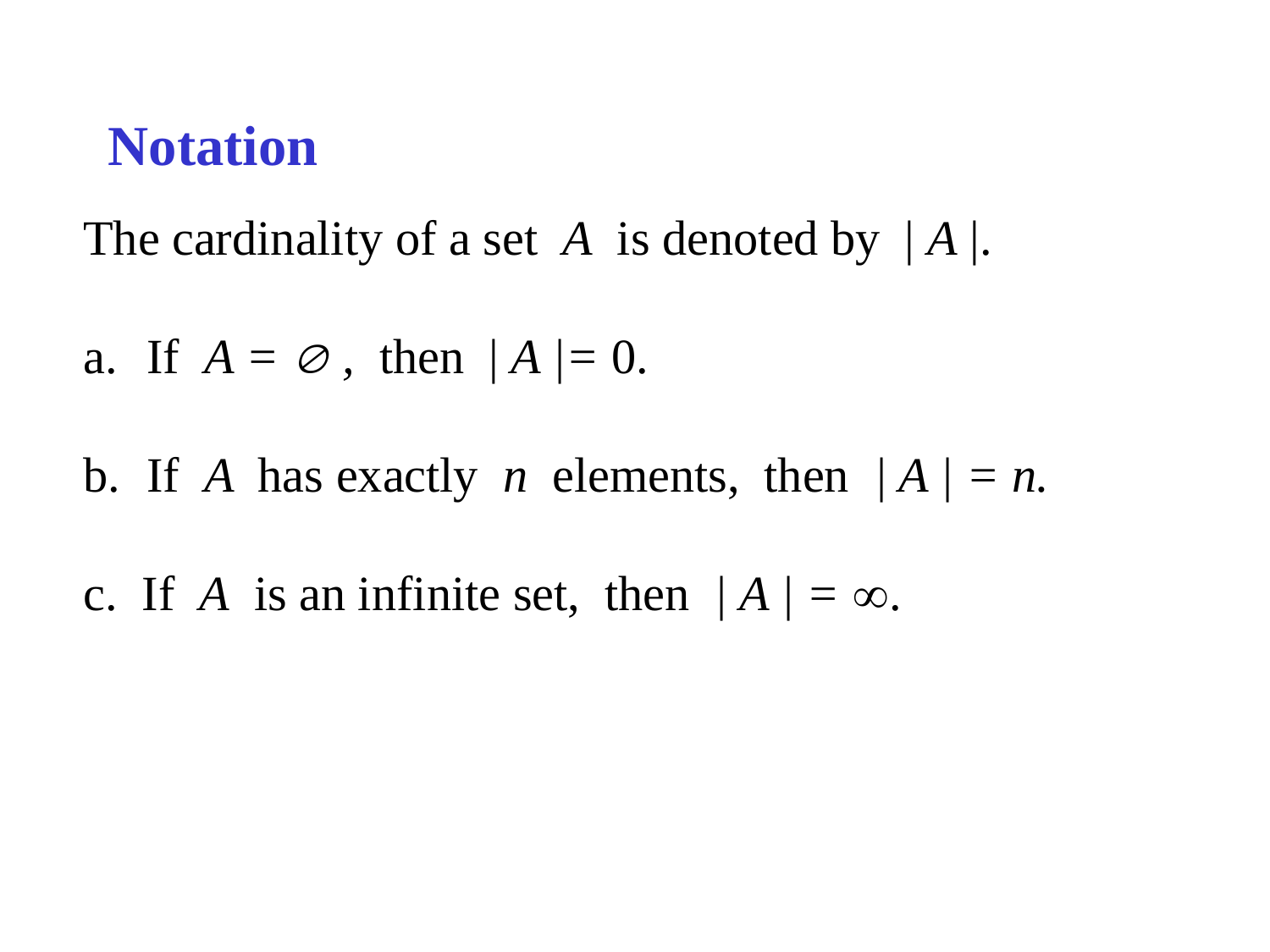

# Notation
The cardinality of a set  A  is denoted by  | A |.

If  A = ∅ ,  then  | A |= 0.

If  A  has exactly  n  elements,  then  | A | = n.

c.  If  A  is an infinite set,  then  | A | = ∞.